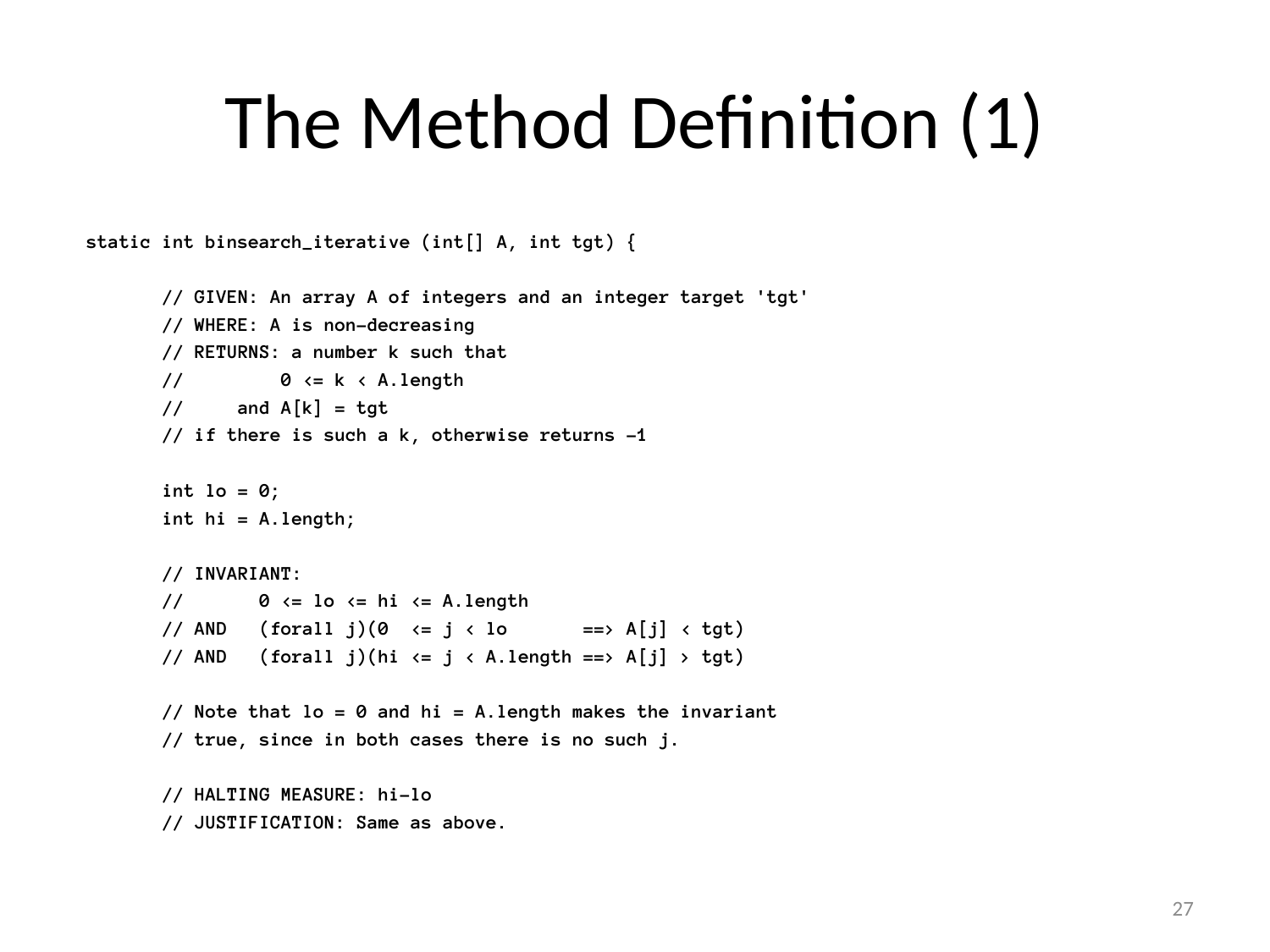

# The Method Definition (1)
 static int binsearch_iterative (int[] A, int tgt) {

        // GIVEN: An array A of integers and an integer target 'tgt'
        // WHERE: A is non-decreasing
        // RETURNS: a number k such that
        //         0 <= k < A.length
        //     and A[k] = tgt
        // if there is such a k, otherwise returns -1

        int lo = 0;
        int hi = A.length;

        // INVARIANT:
        //       0 <= lo <= hi <= A.length
        // AND   (forall j)(0  <= j < lo       ==> A[j] < tgt)
        // AND   (forall j)(hi <= j < A.length ==> A[j] > tgt)

        // Note that lo = 0 and hi = A.length makes the invariant
        // true, since in both cases there is no such j.

        // HALTING MEASURE: hi-lo
        // JUSTIFICATION: Same as above.
27